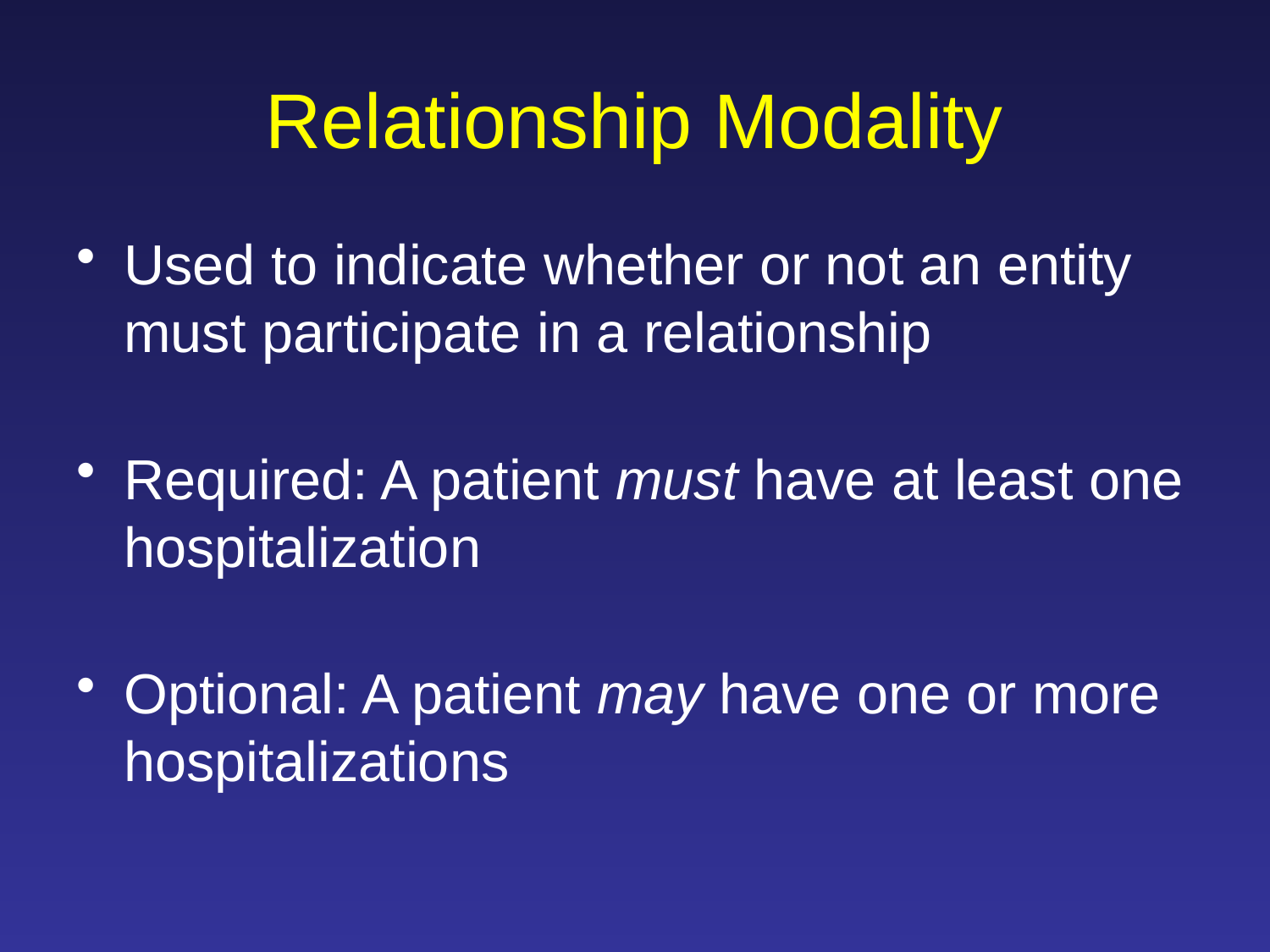

# Relationship Modality
Used to indicate whether or not an entity must participate in a relationship
Required: A patient must have at least one hospitalization
Optional: A patient may have one or more hospitalizations